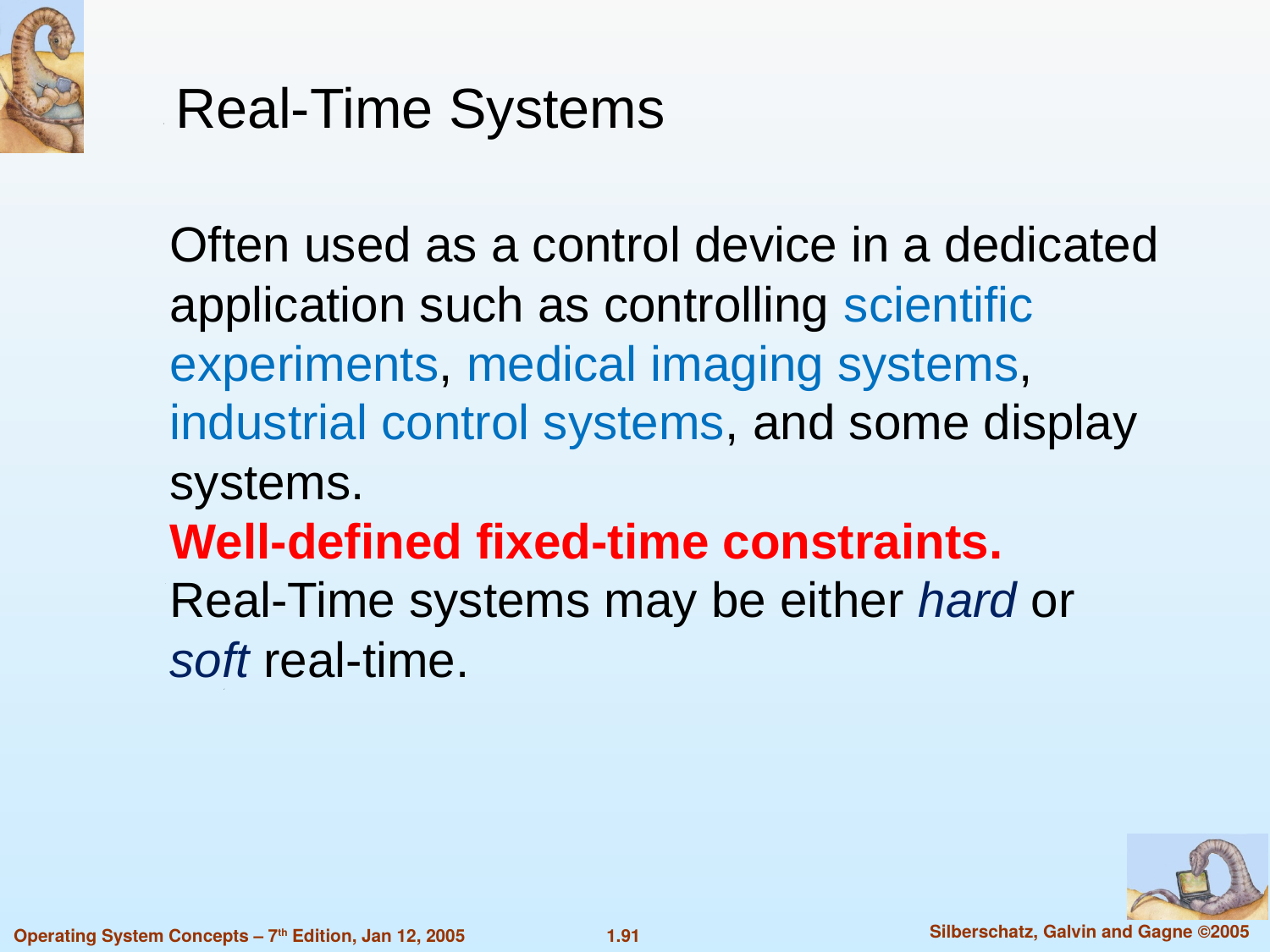

Real-Time Systems
Often used as a control device in a dedicated application such as controlling scientific experiments, medical imaging systems, industrial control systems, and some display systems.
Well-defined fixed-time constraints.
Real-Time systems may be either hard or soft real-time.